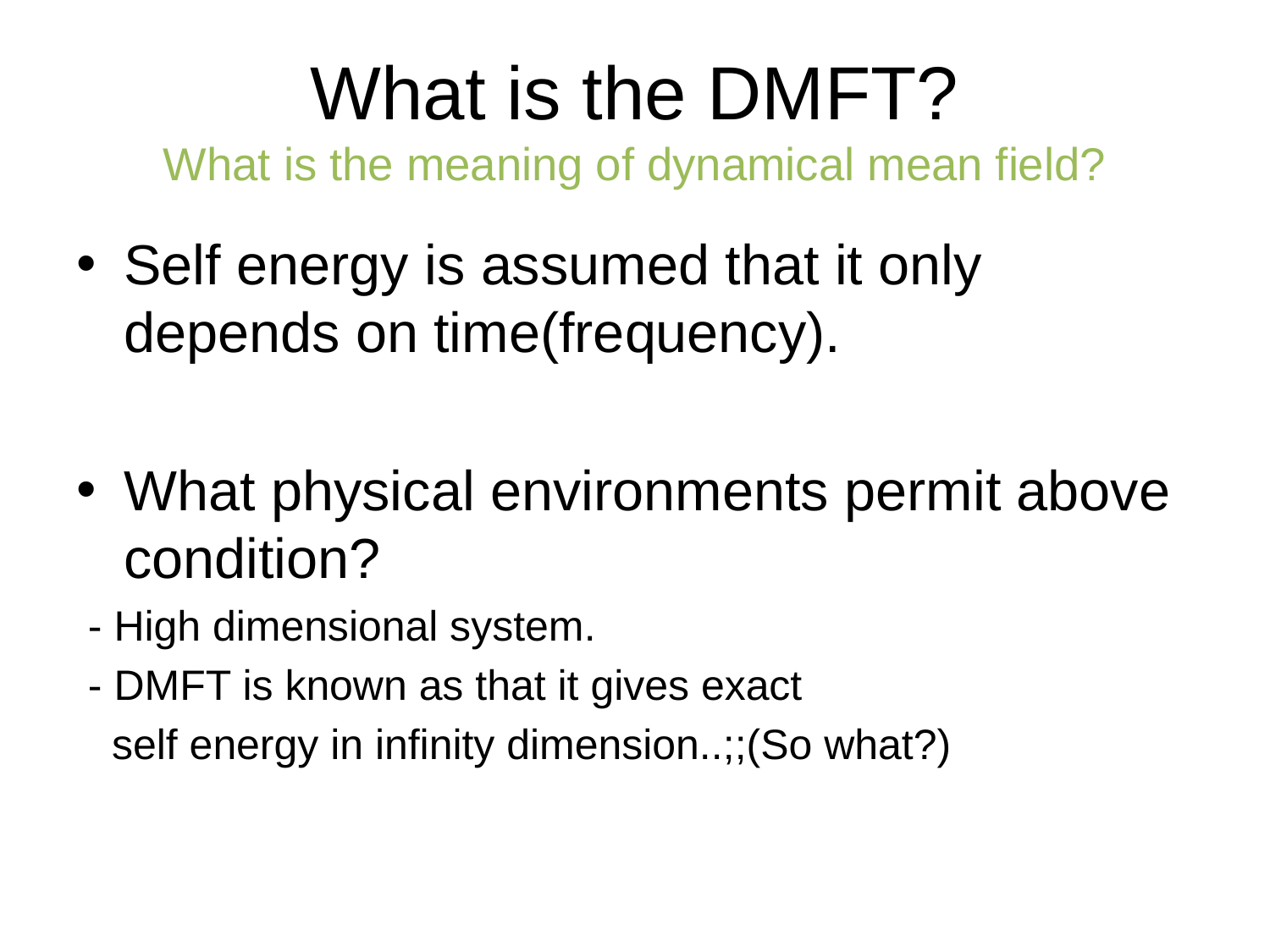

# What is the DMFT? What is the meaning of dynamical mean field?
Self energy is assumed that it only depends on time(frequency).

What physical environments permit above condition?
 - High dimensional system.
 - DMFT is known as that it gives exact
   self energy in infinity dimension..;;(So what?)